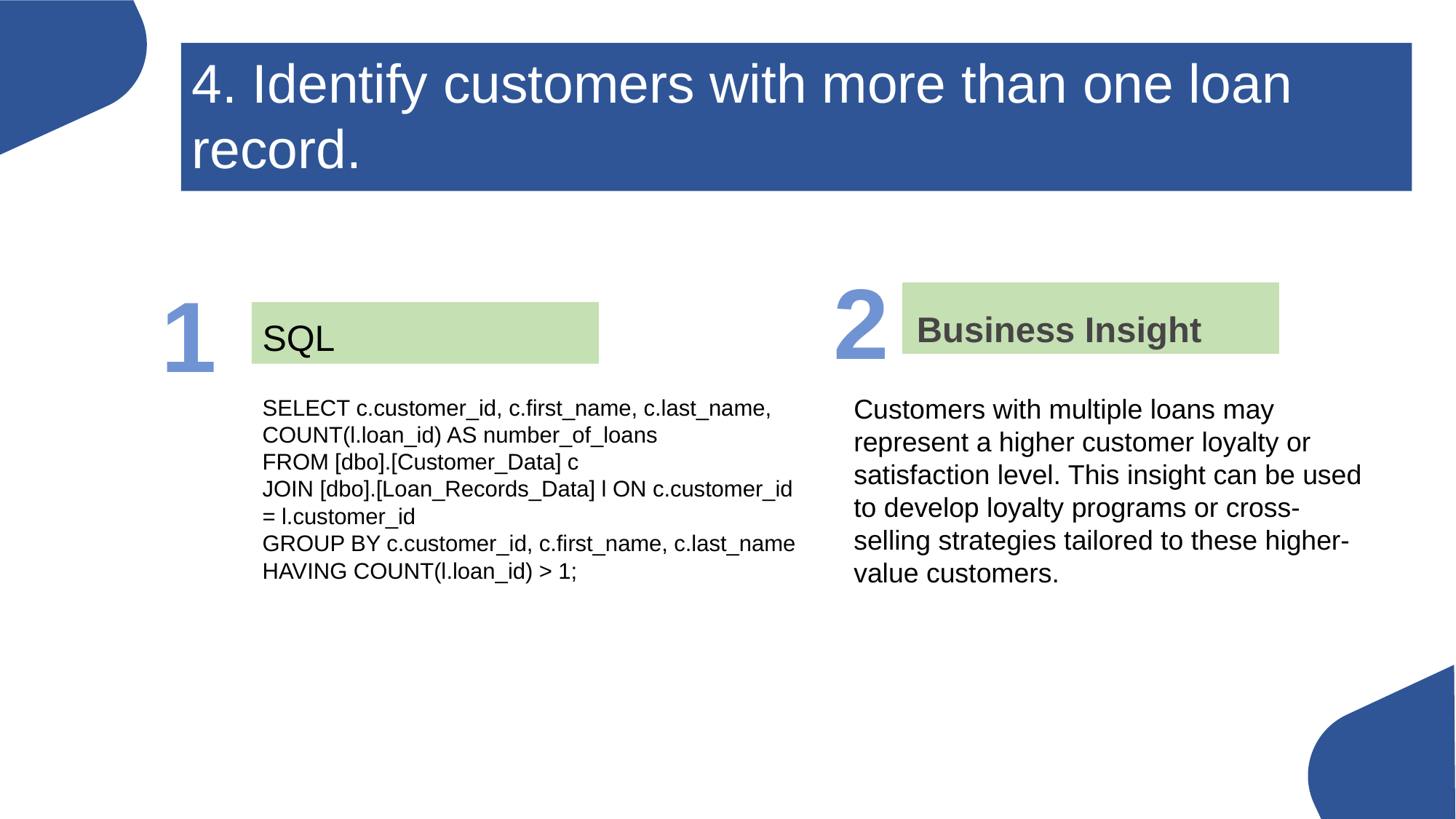

4. Identify customers with more than one loan record.

2
1

  Business Insight
SQL
Customers with multiple loans may represent a higher customer loyalty or satisfaction level. This insight can be used to develop loyalty programs or cross-selling strategies tailored to these higher-value customers.
SELECT c.customer_id, c.first_name, c.last_name, COUNT(l.loan_id) AS number_of_loans
FROM [dbo].[Customer_Data] c
JOIN [dbo].[Loan_Records_Data] l ON c.customer_id = l.customer_id
GROUP BY c.customer_id, c.first_name, c.last_name
HAVING COUNT(l.loan_id) > 1;